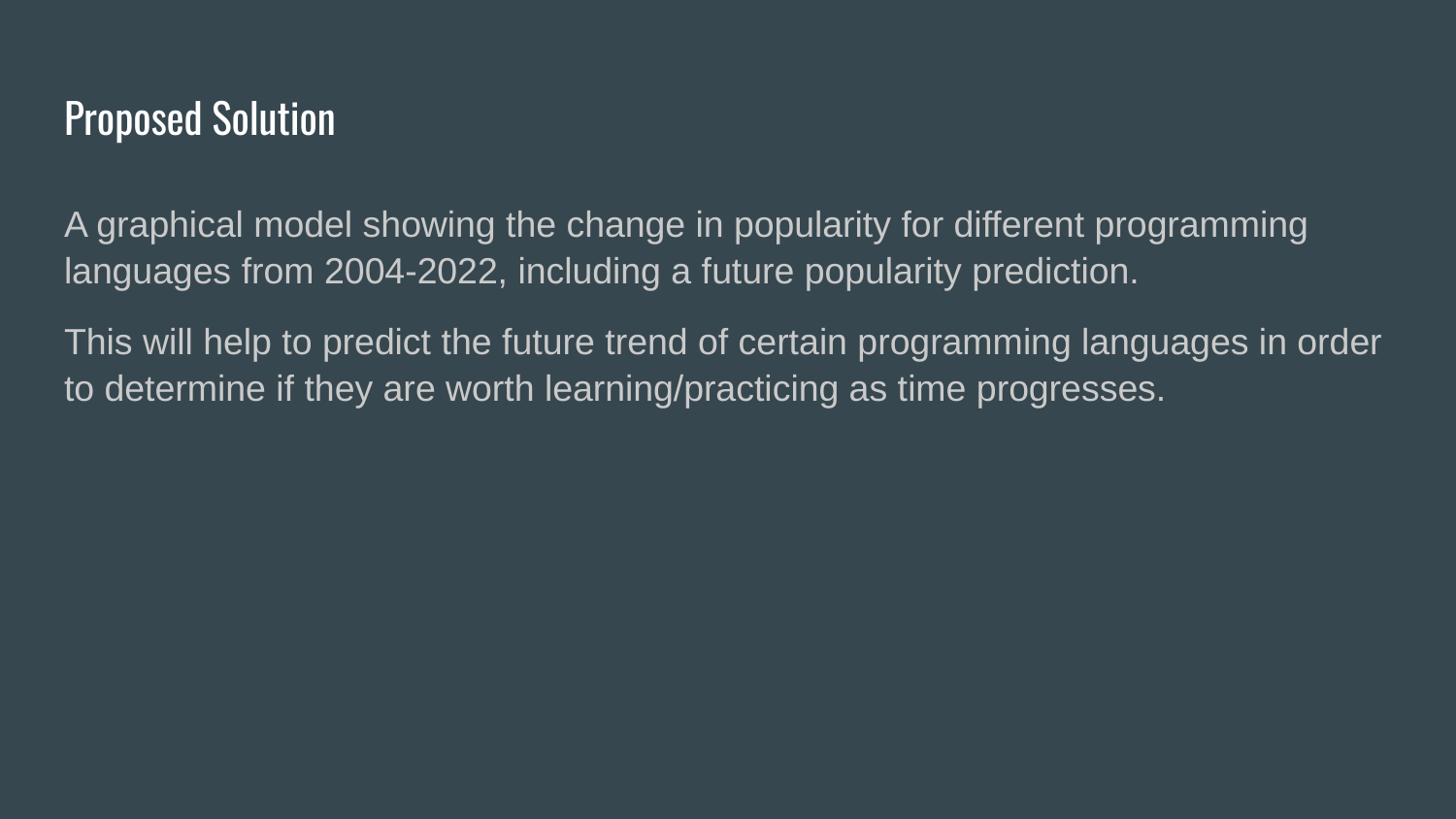

# Proposed Solution
A graphical model showing the change in popularity for different programming languages from 2004-2022, including a future popularity prediction.
This will help to predict the future trend of certain programming languages in order to determine if they are worth learning/practicing as time progresses.